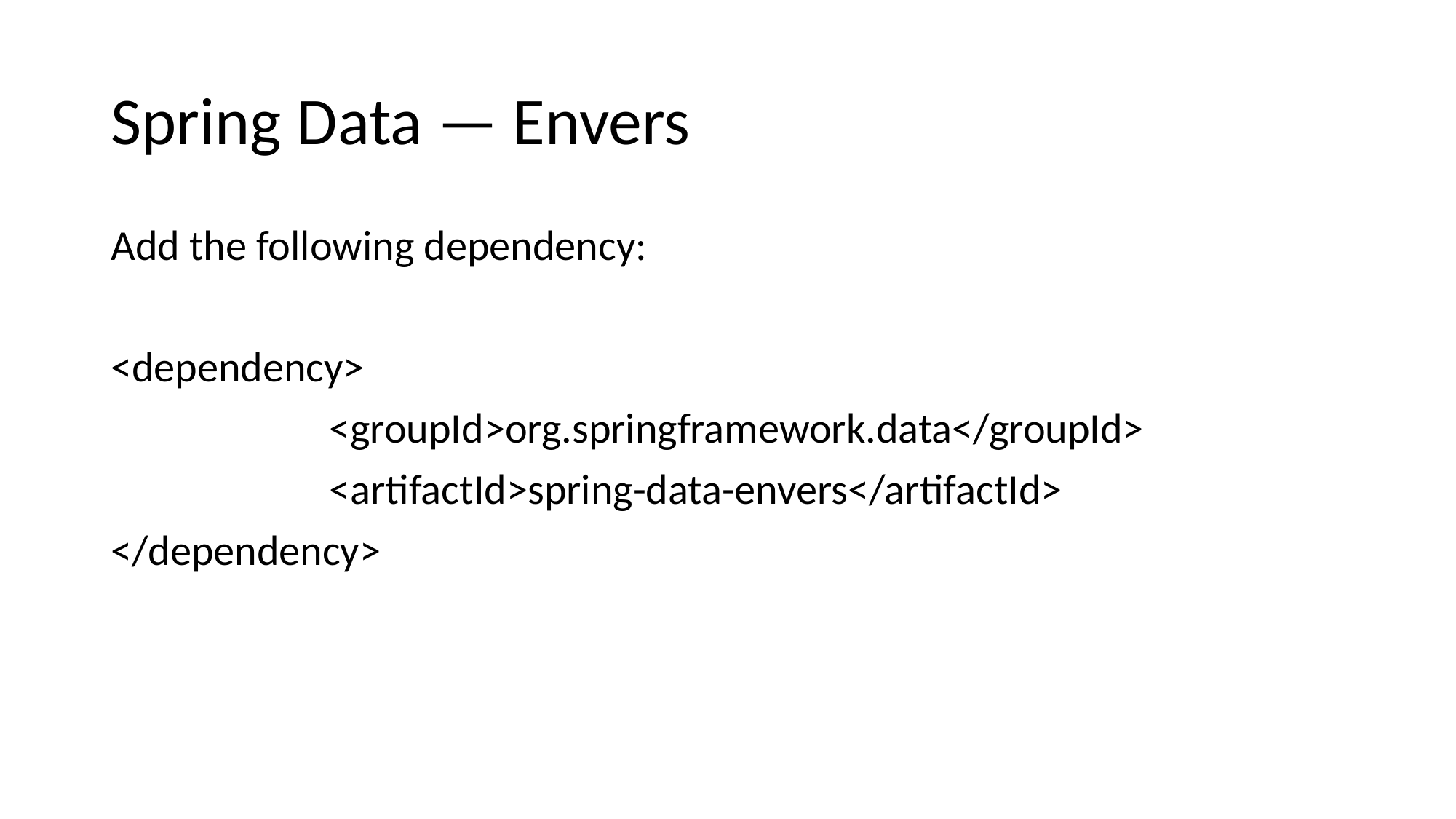

# Spring Data — Envers
Add the following dependency:

<dependency>
		<groupId>org.springframework.data</groupId>
		<artifactId>spring-data-envers</artifactId>
</dependency>